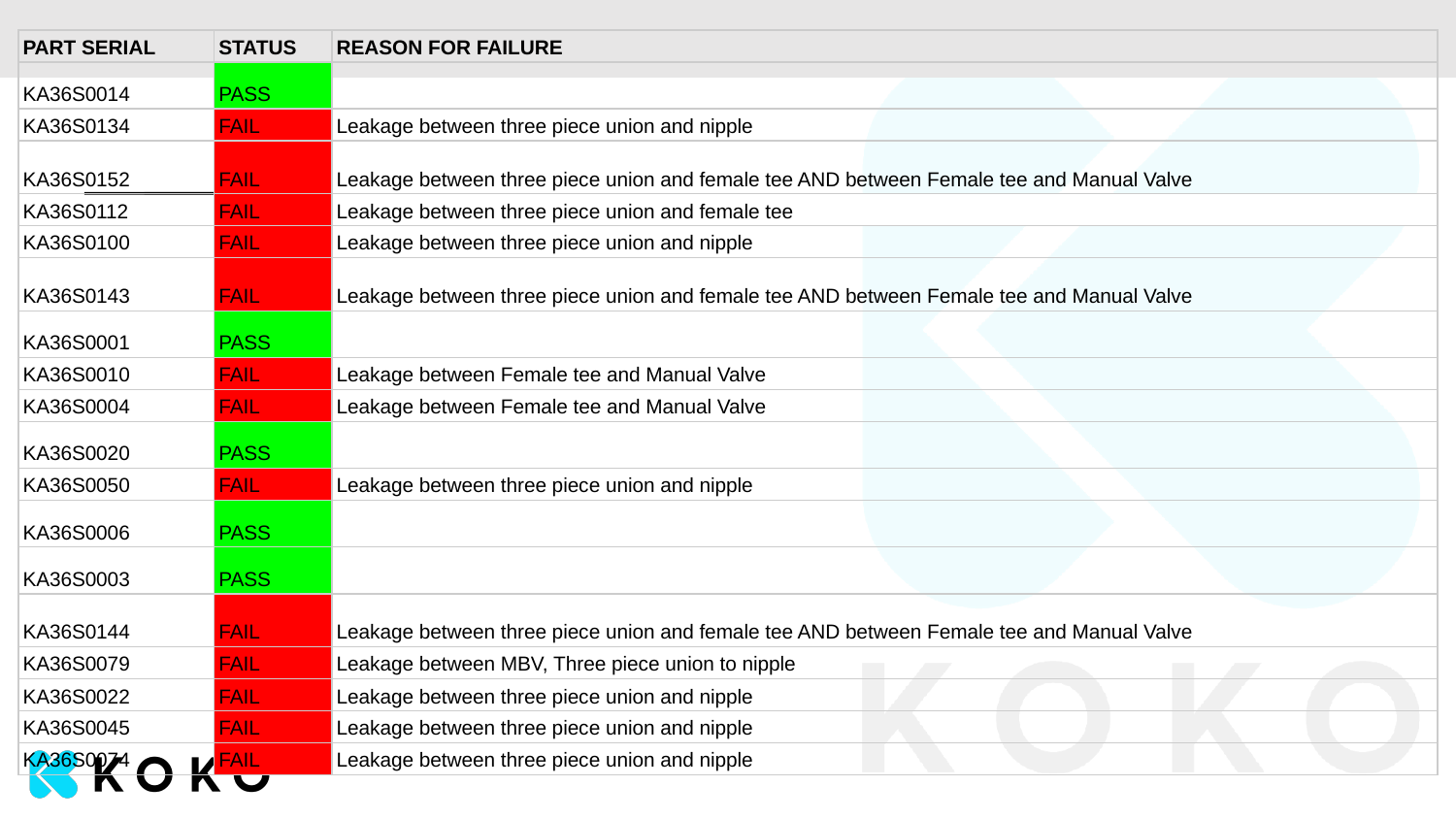

| PART SERIAL | STATUS | REASON FOR FAILURE |
| --- | --- | --- |
| KA36S0014 | PASS |  |
| KA36S0134 | FAIL | Leakage between three piece union and nipple |
| KA36S0152 | FAIL | Leakage between three piece union and female tee AND between Female tee and Manual Valve |
| KA36S0112 | FAIL | Leakage between three piece union and female tee |
| KA36S0100 | FAIL | Leakage between three piece union and nipple |
| KA36S0143 | FAIL | Leakage between three piece union and female tee AND between Female tee and Manual Valve |
| KA36S0001 | PASS |  |
| KA36S0010 | FAIL | Leakage between Female tee and Manual Valve |
| KA36S0004 | FAIL | Leakage between Female tee and Manual Valve |
| KA36S0020 | PASS |  |
| KA36S0050 | FAIL | Leakage between three piece union and nipple |
| KA36S0006 | PASS |  |
| KA36S0003 | PASS |  |
| KA36S0144 | FAIL | Leakage between three piece union and female tee AND between Female tee and Manual Valve |
| KA36S0079 | FAIL | Leakage between MBV, Three piece union to nipple |
| KA36S0022 | FAIL | Leakage between three piece union and nipple |
| KA36S0045 | FAIL | Leakage between three piece union and nipple |
| KA36S0074 | FAIL | Leakage between three piece union and nipple |